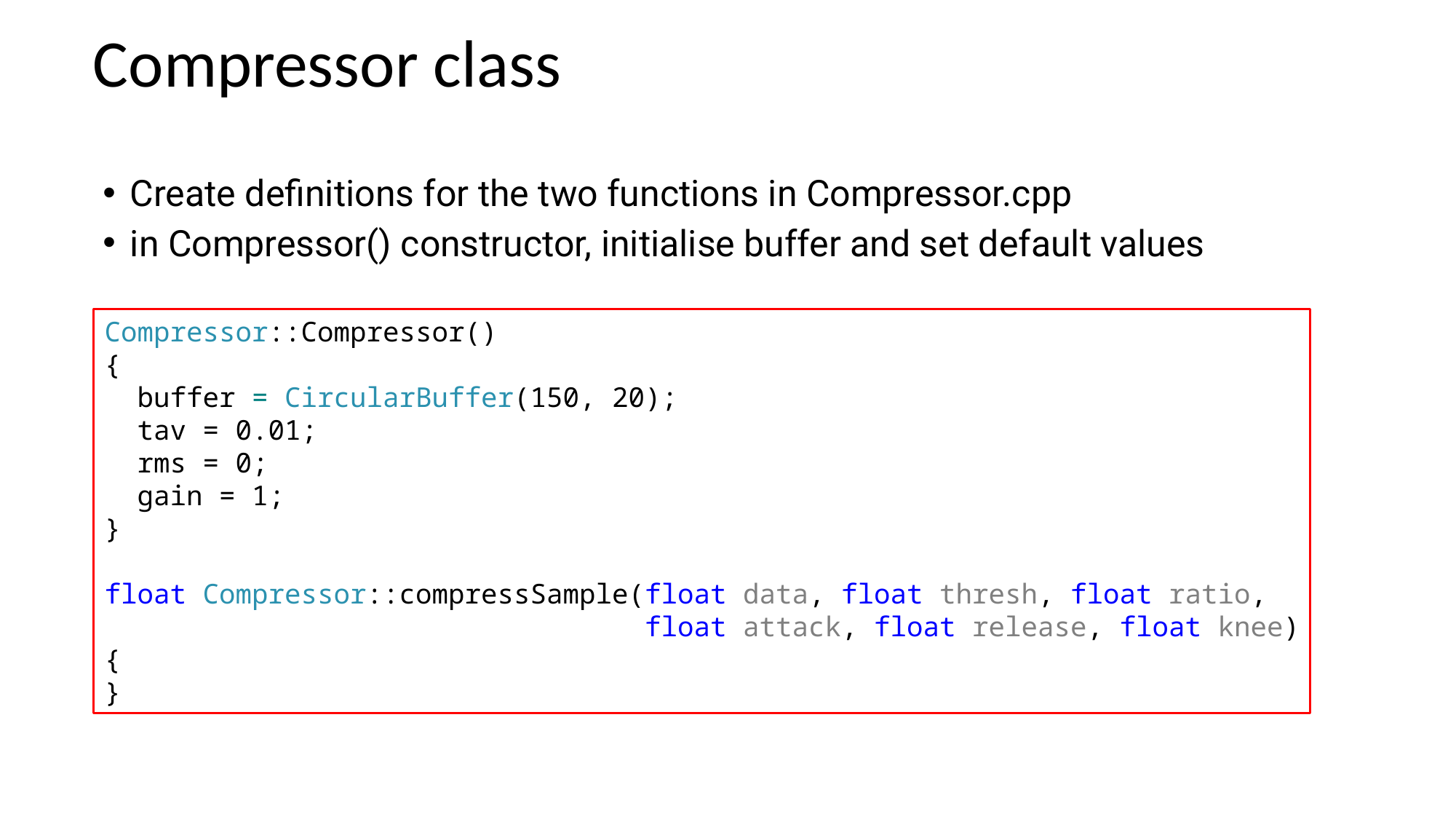

# Compressor class
Create definitions for the two functions in Compressor.cpp
in Compressor() constructor, initialise buffer and set default values
Compressor::Compressor()
{
  buffer = CircularBuffer(150, 20);
  tav = 0.01;
  rms = 0;
  gain = 1;
}

float Compressor::compressSample(float data, float thresh, float ratio,
                                 float attack, float release, float knee)
{
}